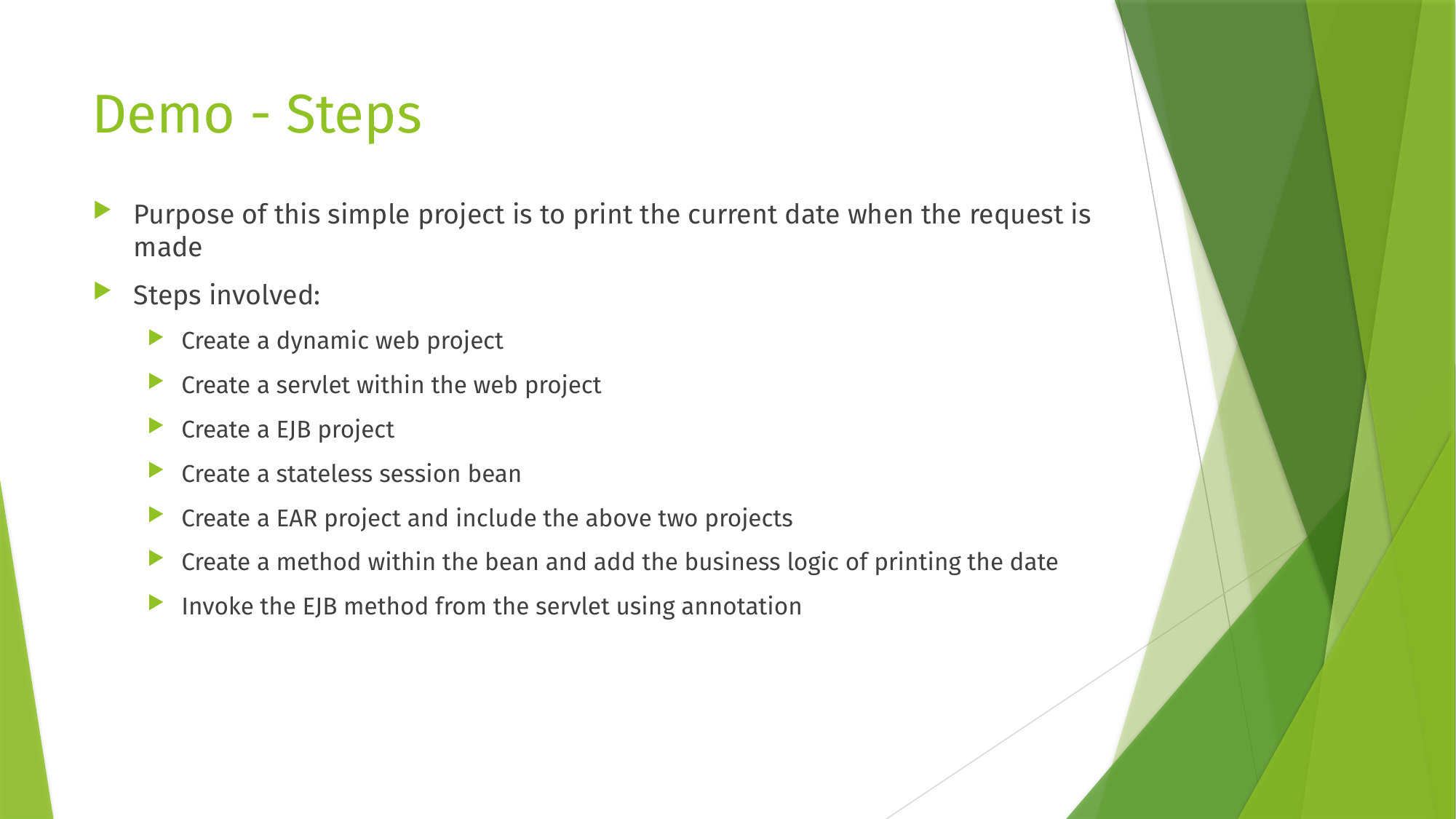

# Demo - Steps
Purpose of this simple project is to print the current date when the request is made
Steps involved:
Create a dynamic web project
Create a servlet within the web project
Create a EJB project
Create a stateless session bean
Create a EAR project and include the above two projects
Create a method within the bean and add the business logic of printing the date
Invoke the EJB method from the servlet using annotation